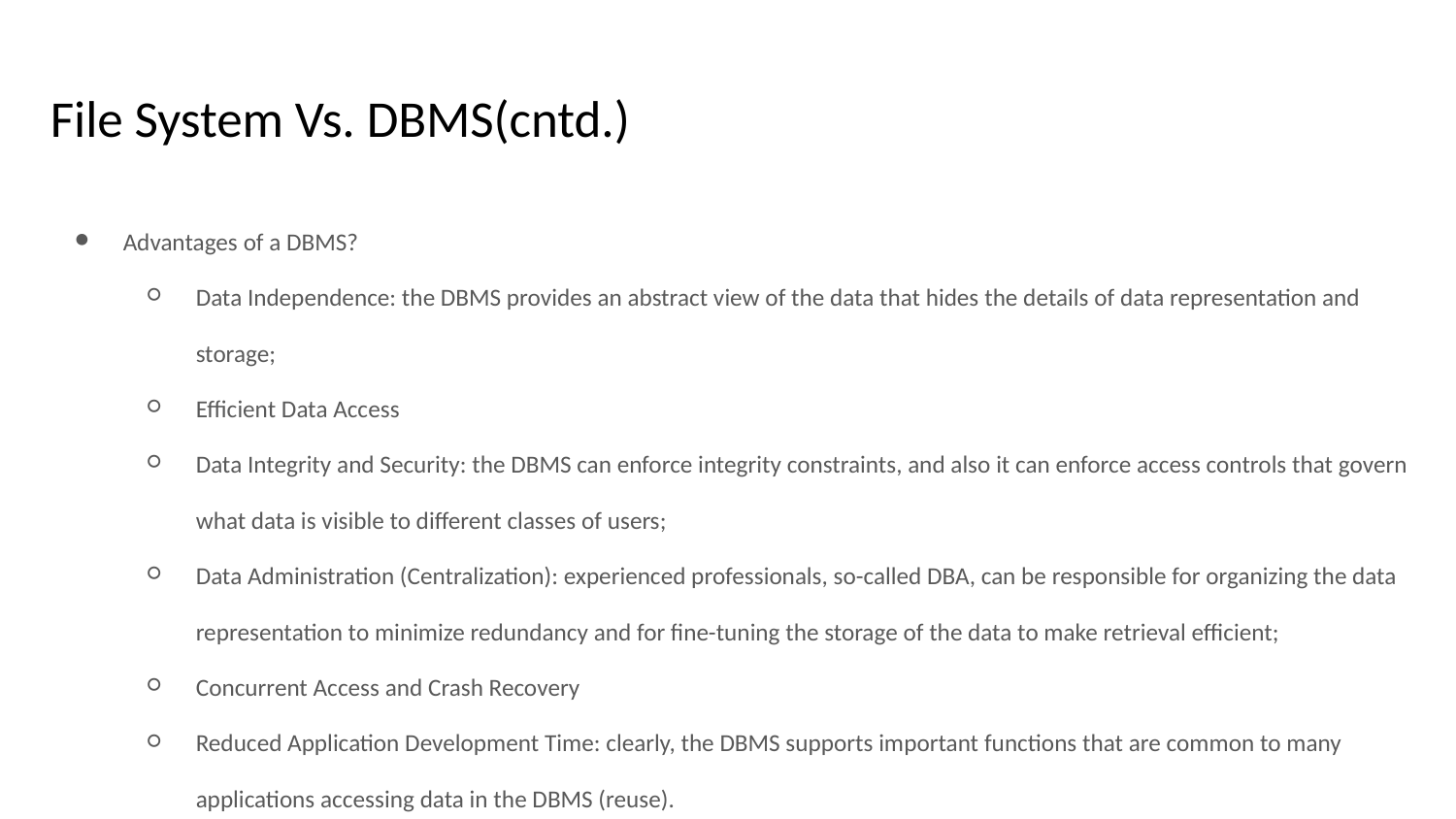

# File System Vs. DBMS(cntd.)
Advantages of a DBMS?
Data Independence: the DBMS provides an abstract view of the data that hides the details of data representation and storage;
Efficient Data Access
Data Integrity and Security: the DBMS can enforce integrity constraints, and also it can enforce access controls that govern what data is visible to different classes of users;
Data Administration (Centralization): experienced professionals, so-called DBA, can be responsible for organizing the data representation to minimize redundancy and for fine-tuning the storage of the data to make retrieval efficient;
Concurrent Access and Crash Recovery
Reduced Application Development Time: clearly, the DBMS supports important functions that are common to many applications accessing data in the DBMS (reuse).